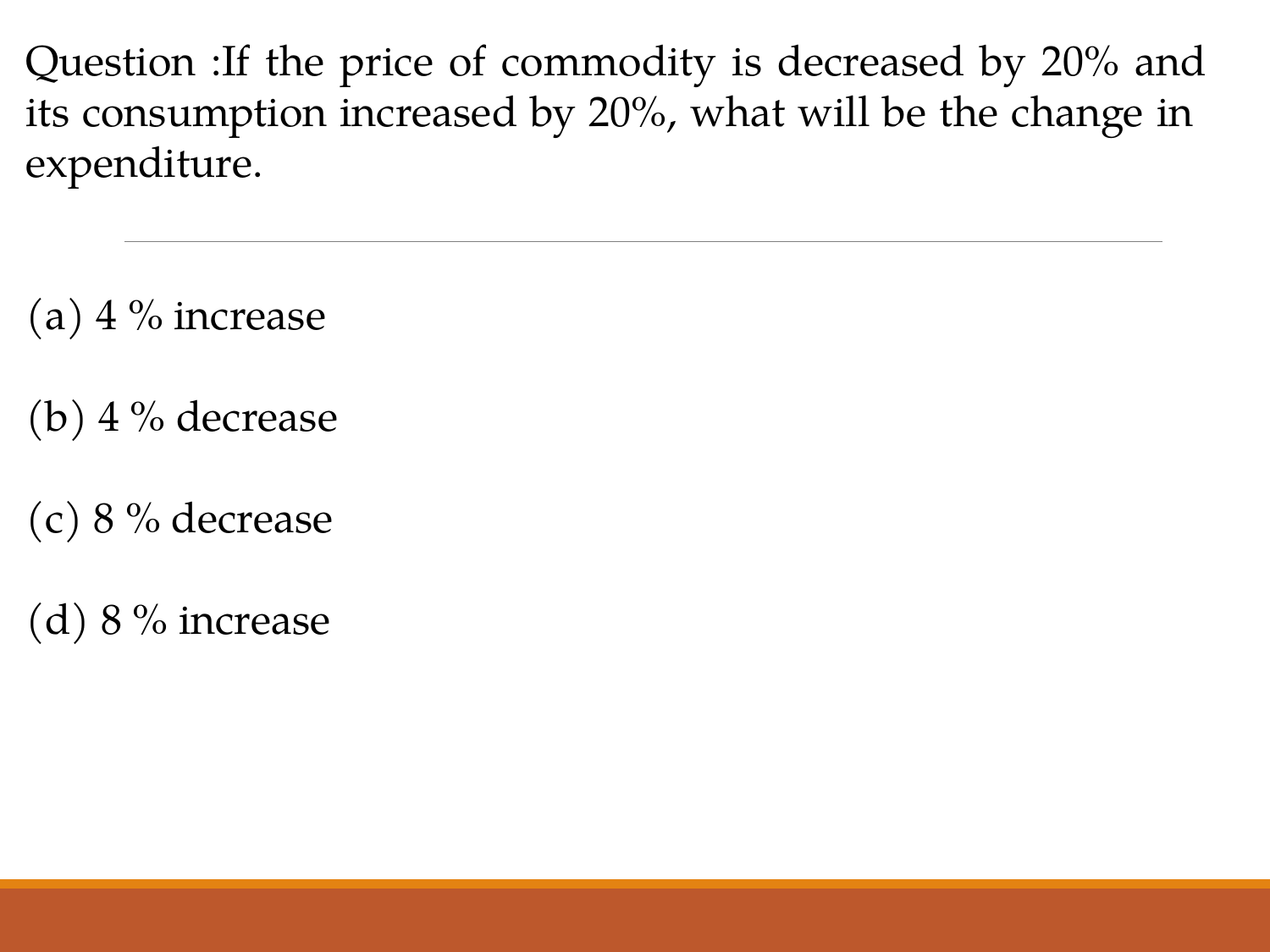

Question :If the price of commodity is decreased by 20% and its consumption increased by 20%, what will be the change in  expenditure.

 4 % increase

 4 % decrease

 8 % decrease

 8 % increase